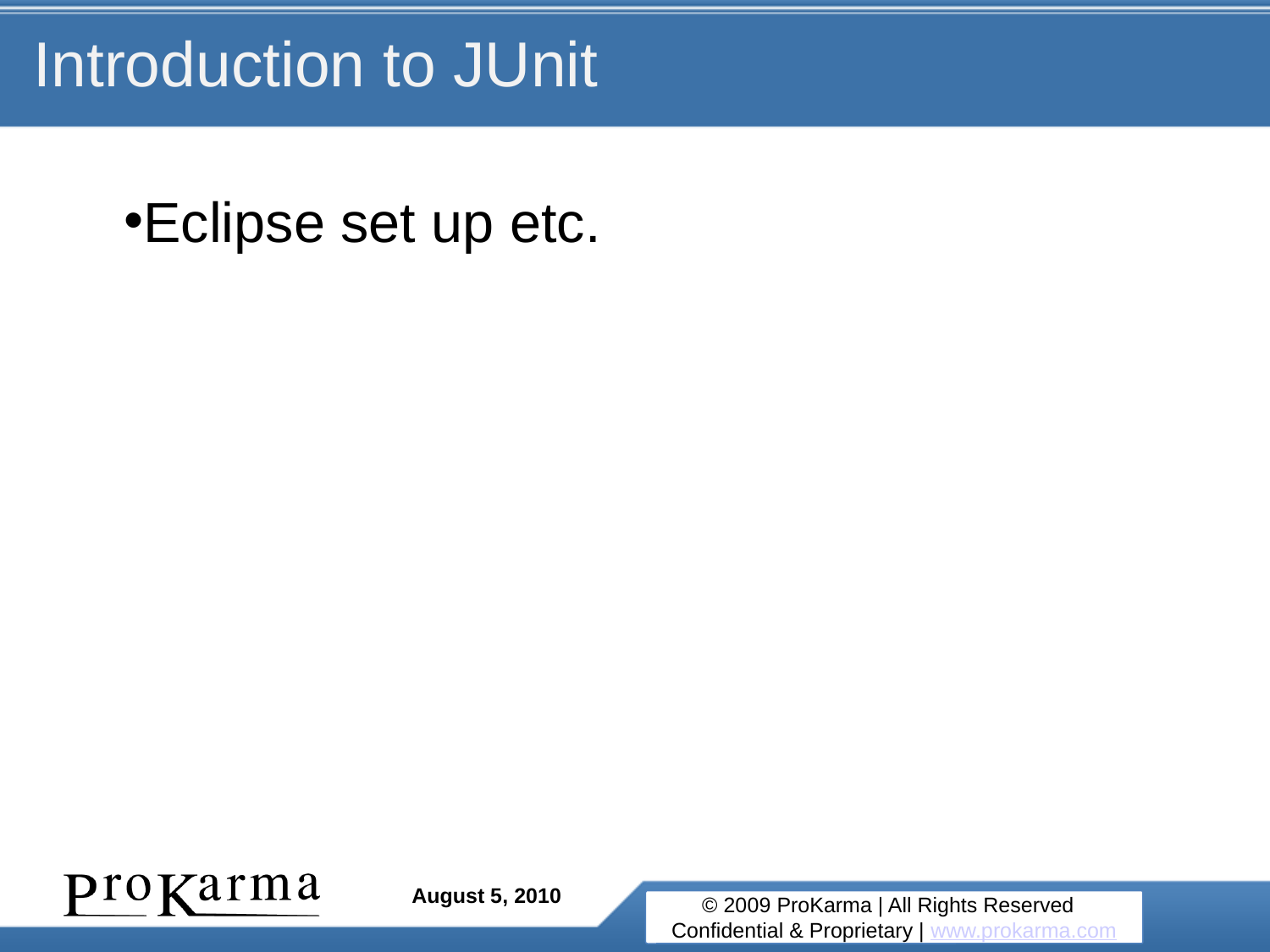

# Introduction to JUnit
Eclipse set up etc.